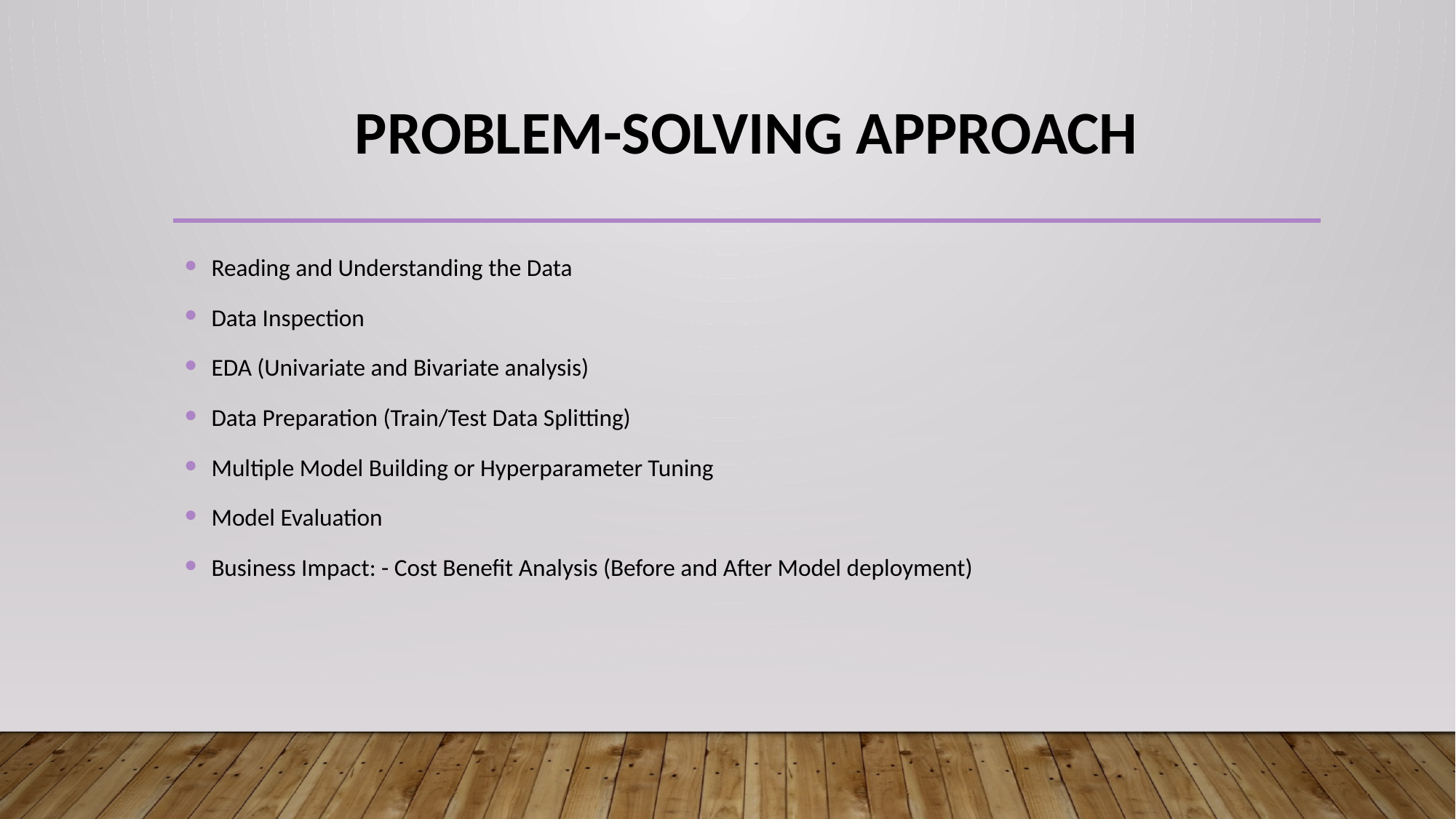

# Problem-Solving Approach
Reading and Understanding the Data ﻿﻿
Data Inspection
EDA (Univariate and Bivariate analysis)
﻿﻿﻿Data Preparation (Train/Test Data Splitting) ﻿﻿﻿
Multiple Model Building or Hyperparameter Tuning ﻿﻿﻿
Model Evaluation ﻿﻿﻿
Business Impact: - Cost Benefit Analysis (Before and After Model deployment)